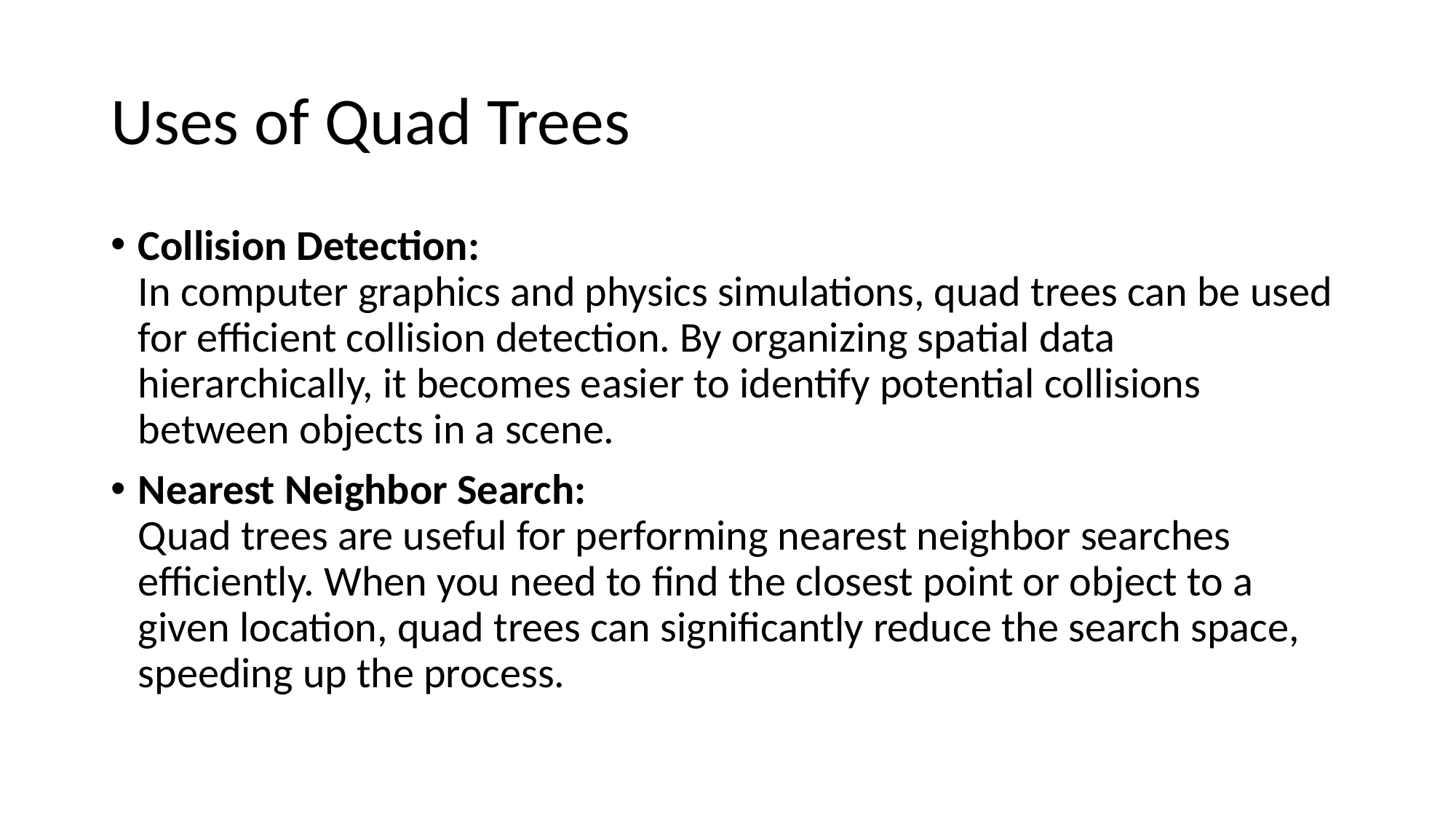

# Uses of Quad Trees
Collision Detection:
In computer graphics and physics simulations, quad trees can be used for efficient collision detection. By organizing spatial data hierarchically, it becomes easier to identify potential collisions between objects in a scene.
Nearest Neighbor Search:
Quad trees are useful for performing nearest neighbor searches efficiently. When you need to find the closest point or object to a given location, quad trees can significantly reduce the search space, speeding up the process.